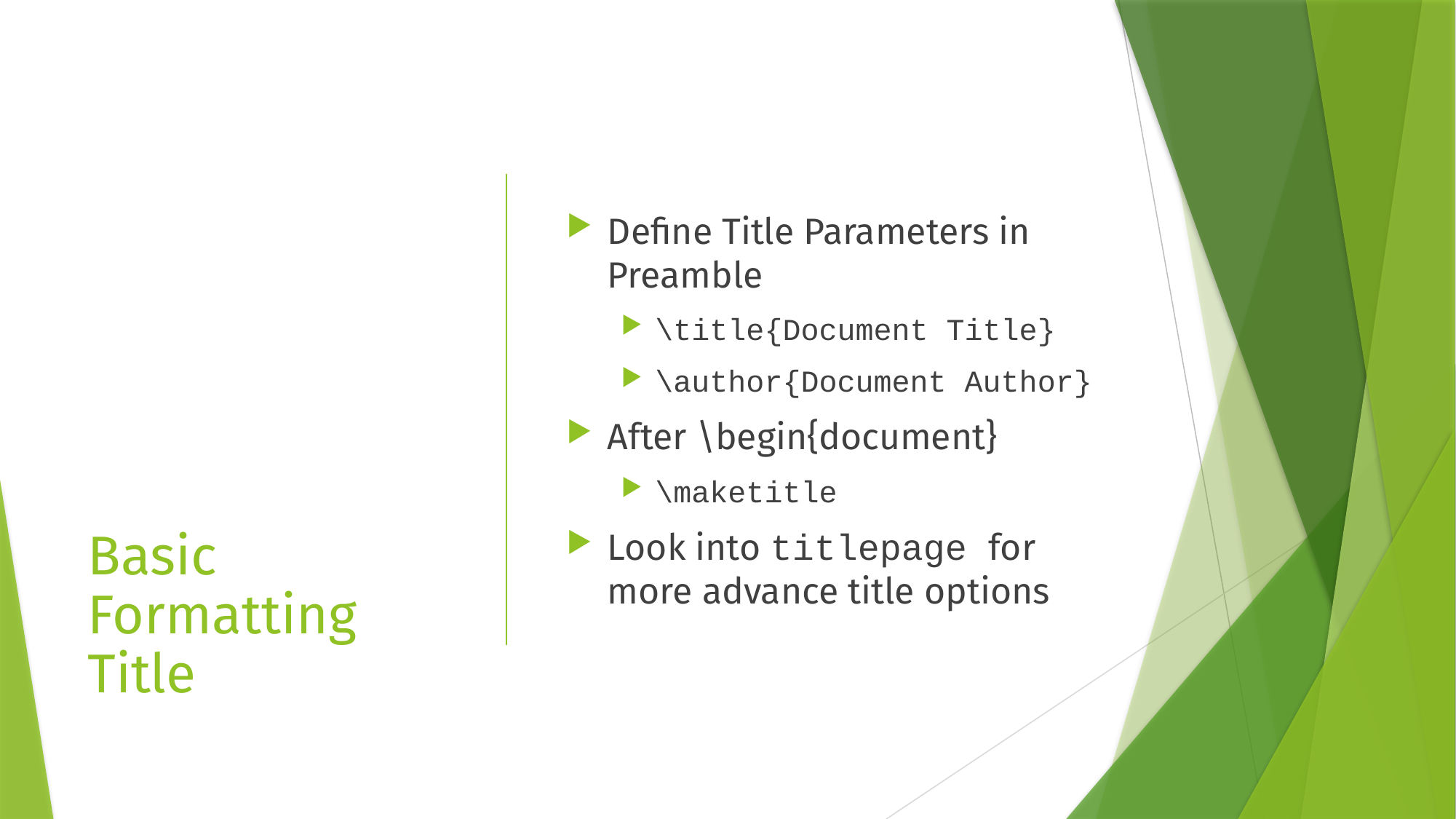

# Basic Formatting Title
Define Title Parameters in Preamble
\title{Document Title}
\author{Document Author}
After \begin{document}
\maketitle
Look into titlepage for more advance title options